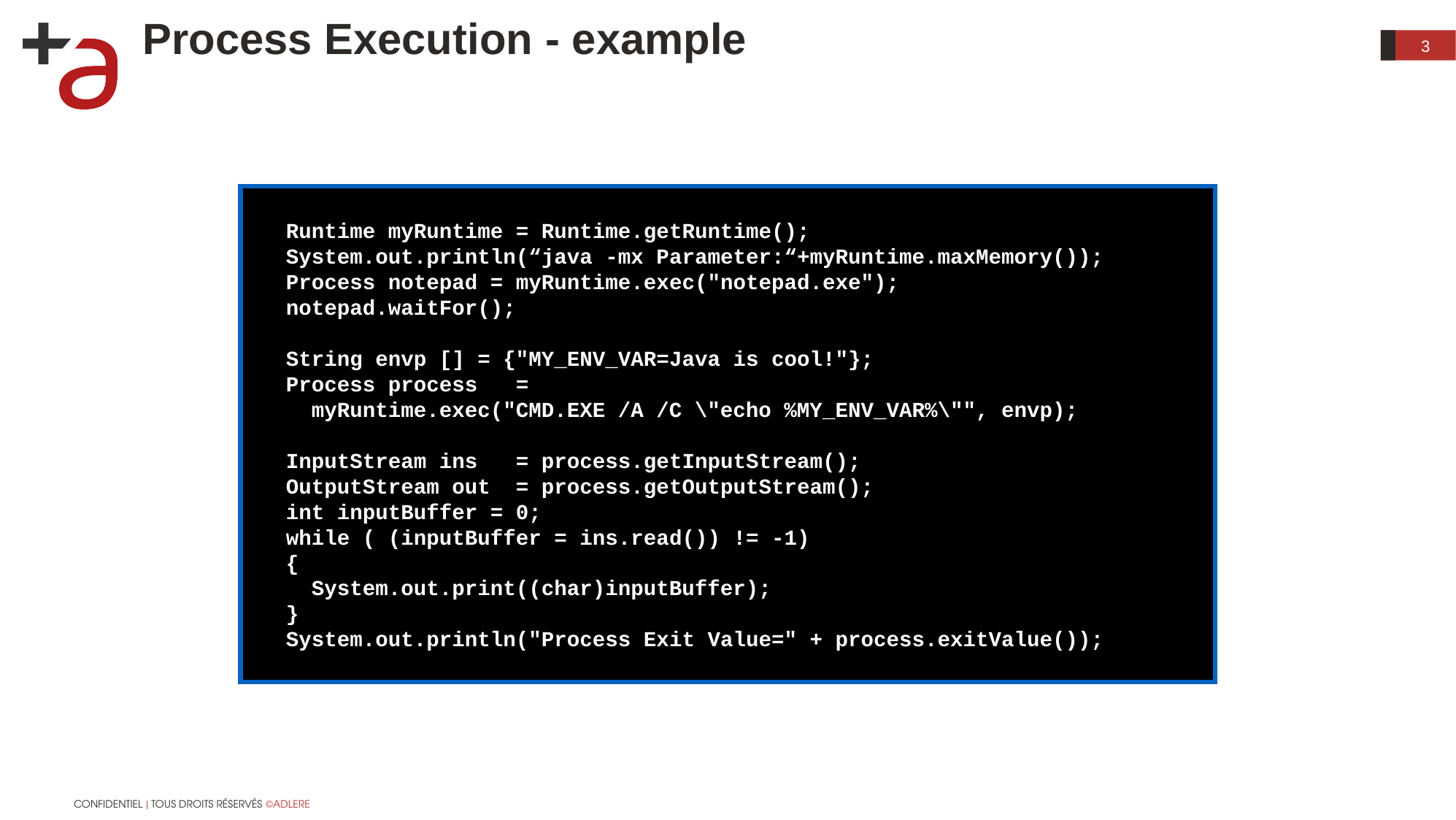

# Process Execution - example
3

 Runtime myRuntime = Runtime.getRuntime();
 System.out.println(“java -mx Parameter:“+myRuntime.maxMemory());
 Process notepad = myRuntime.exec("notepad.exe");
 notepad.waitFor();

 String envp [] = {"MY_ENV_VAR=Java is cool!"};
 Process process   =
   myRuntime.exec("CMD.EXE /A /C \"echo %MY_ENV_VAR%\"", envp);

 InputStream ins   = process.getInputStream();
 OutputStream out  = process.getOutputStream();
 int inputBuffer = 0;
 while ( (inputBuffer = ins.read()) != -1)
 {
   System.out.print((char)inputBuffer);
 }
 System.out.println("Process Exit Value=" + process.exitValue());